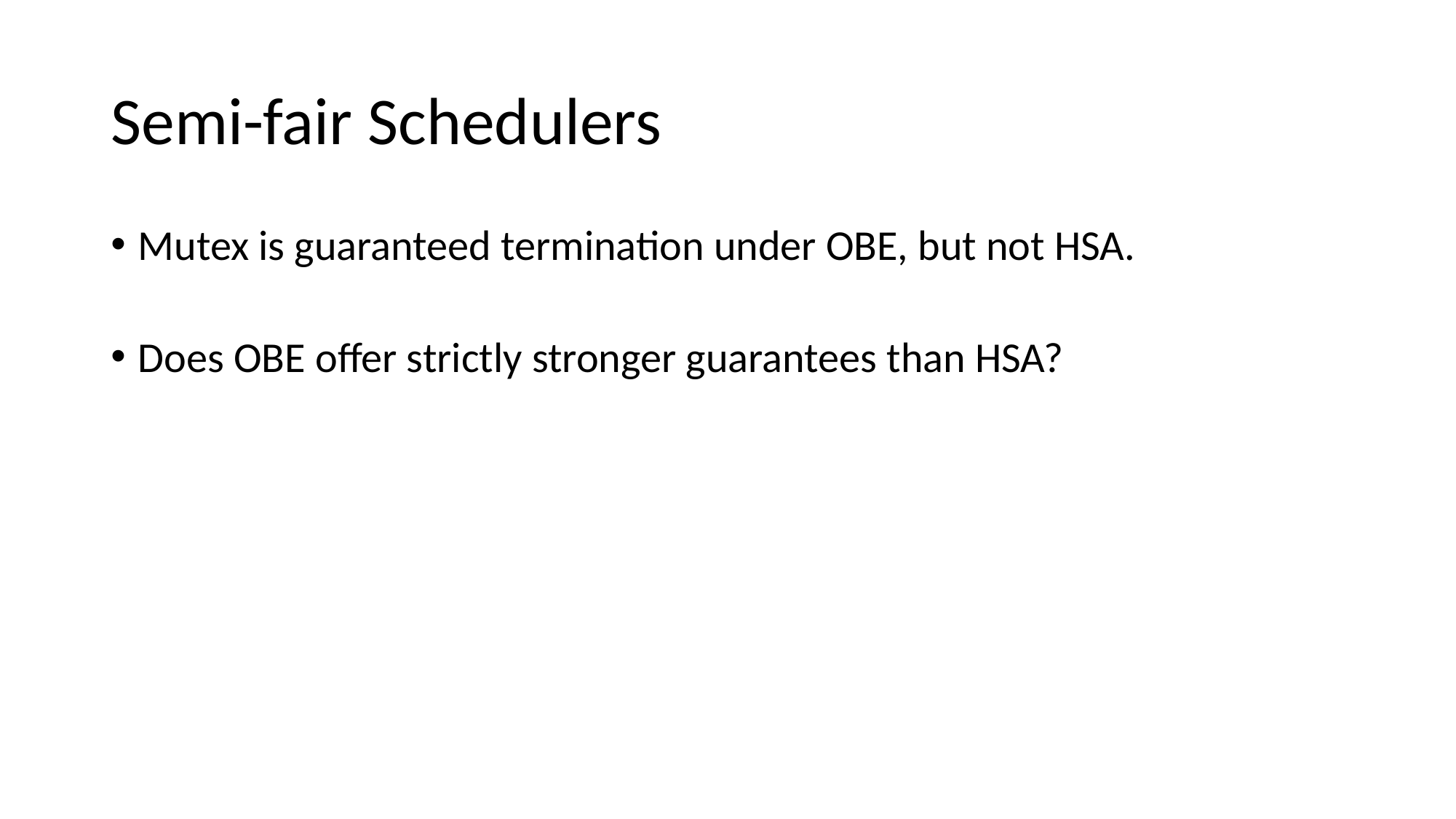

# Semi-fair Schedulers
Mutex is guaranteed termination under OBE, but not HSA.
Does OBE offer strictly stronger guarantees than HSA?